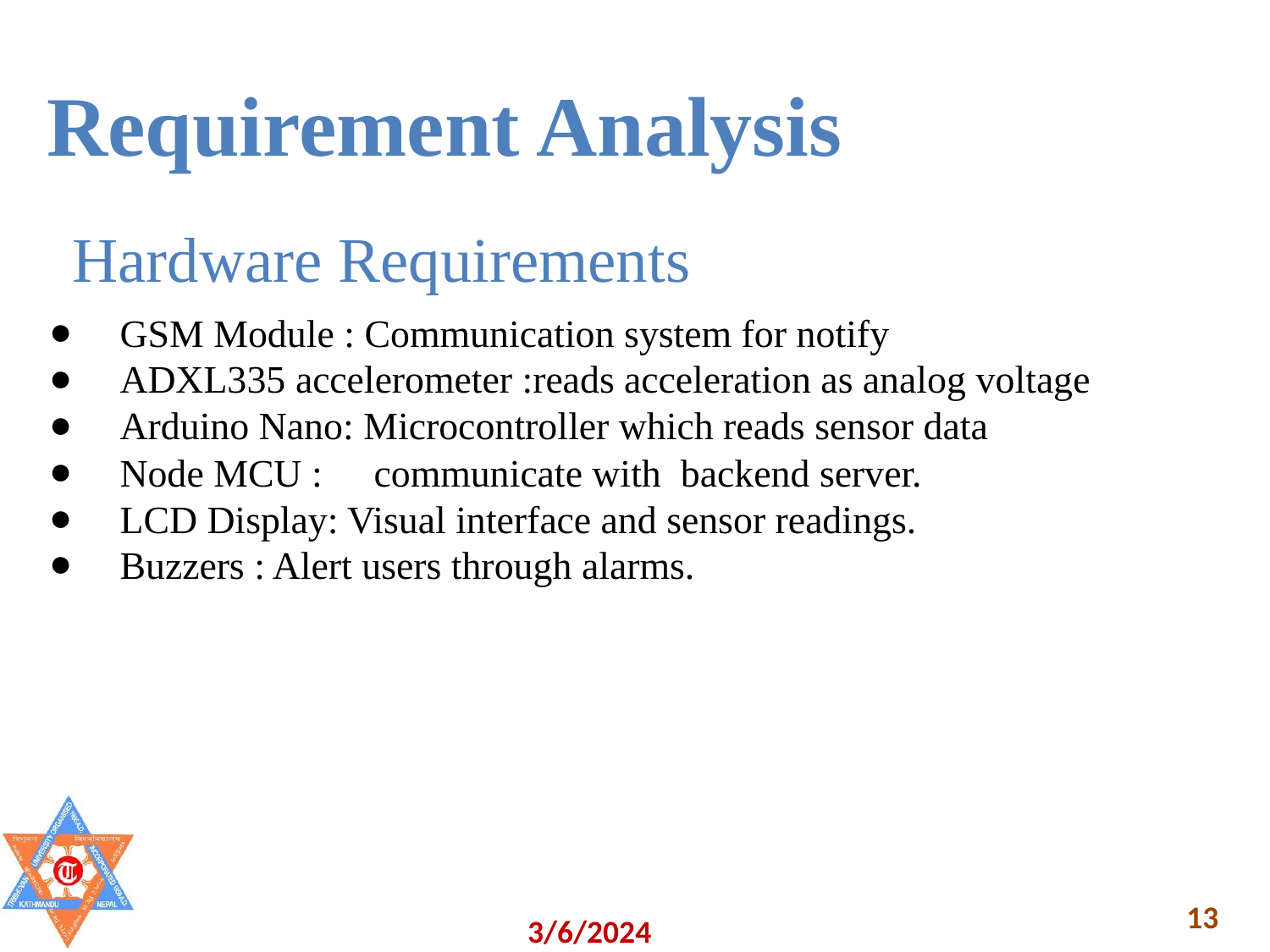

# Requirement Analysis
Hardware Requirements
GSM Module : Communication system for notify
ADXL335 accelerometer :reads acceleration as analog voltage
Arduino Nano: Microcontroller which reads sensor data
Node MCU :	communicate with  backend server.
LCD Display: Visual interface and sensor readings.
Buzzers : Alert users through alarms.
13
3/6/2024